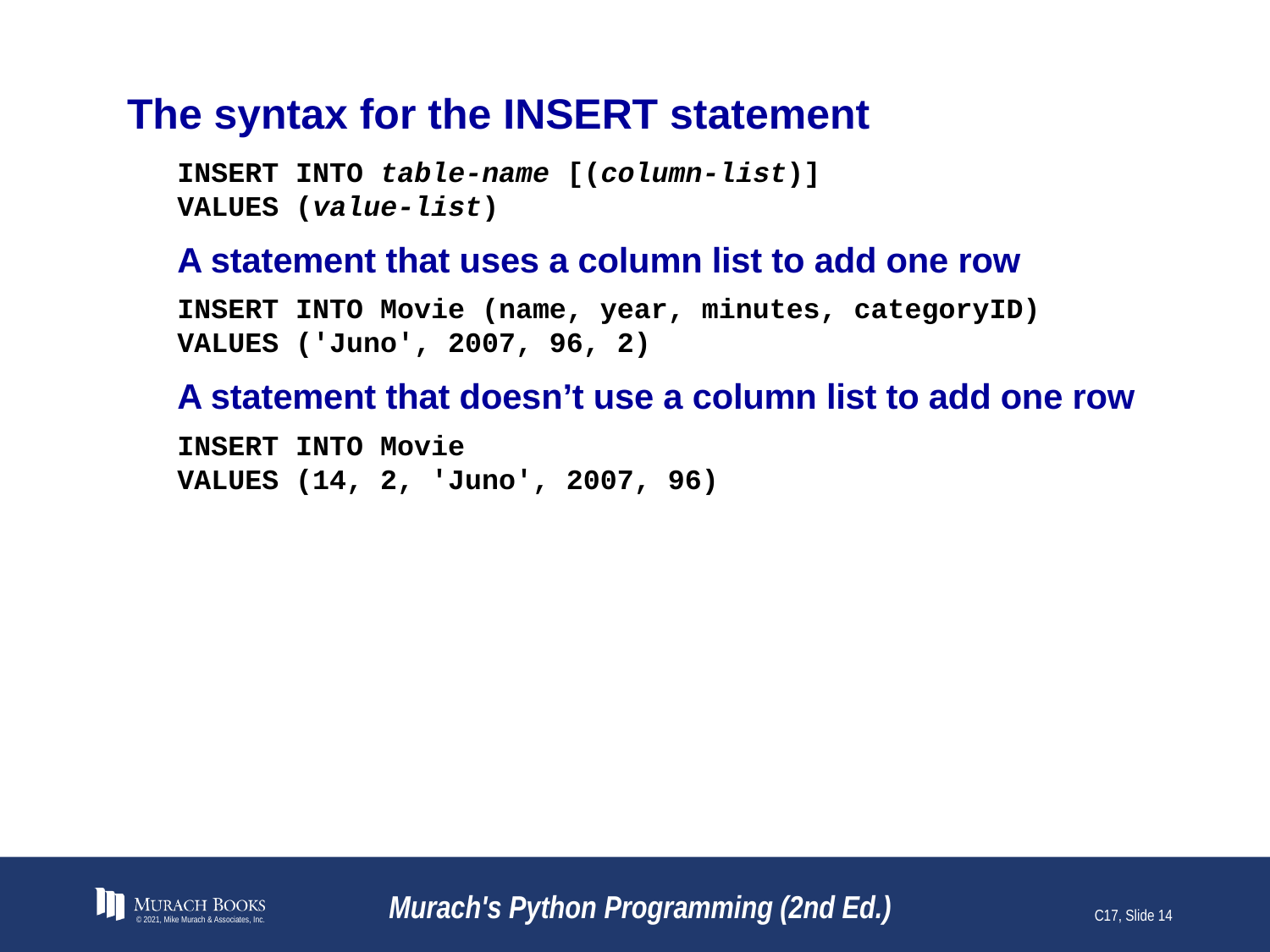

# The syntax for the INSERT statement
INSERT INTO table-name [(column-list)]
VALUES (value-list)
A statement that uses a column list to add one row
INSERT INTO Movie (name, year, minutes, categoryID)
VALUES ('Juno', 2007, 96, 2)
A statement that doesn’t use a column list to add one row
INSERT INTO Movie
VALUES (14, 2, 'Juno', 2007, 96)

© 2021, Mike Murach & Associates, Inc.
Murach's Python Programming (2nd Ed.)

C17, Slide 14